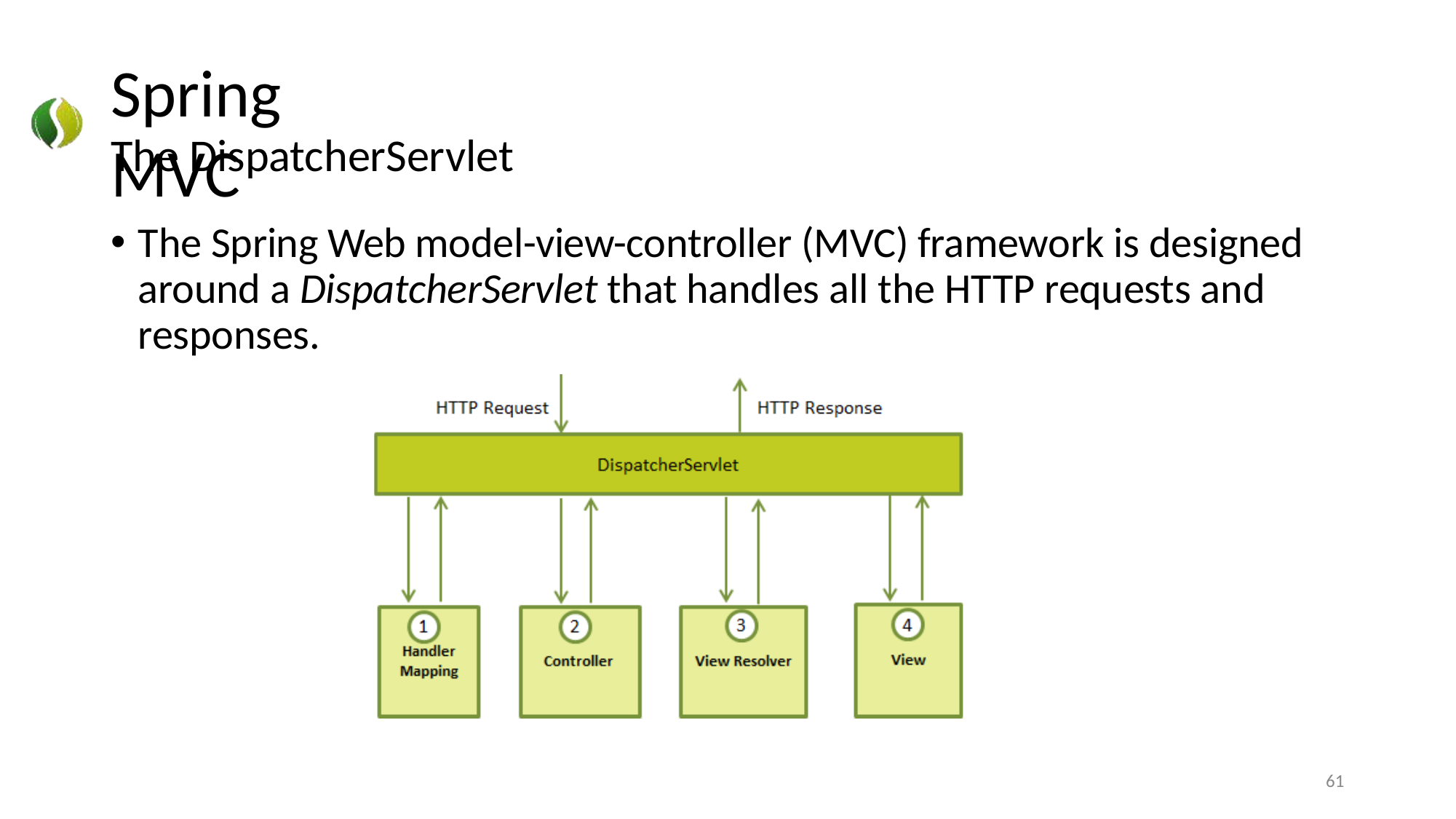

# Spring MVC
The DispatcherServlet
The Spring Web model-view-controller (MVC) framework is designed  around a DispatcherServlet that handles all the HTTP requests and  responses.

61